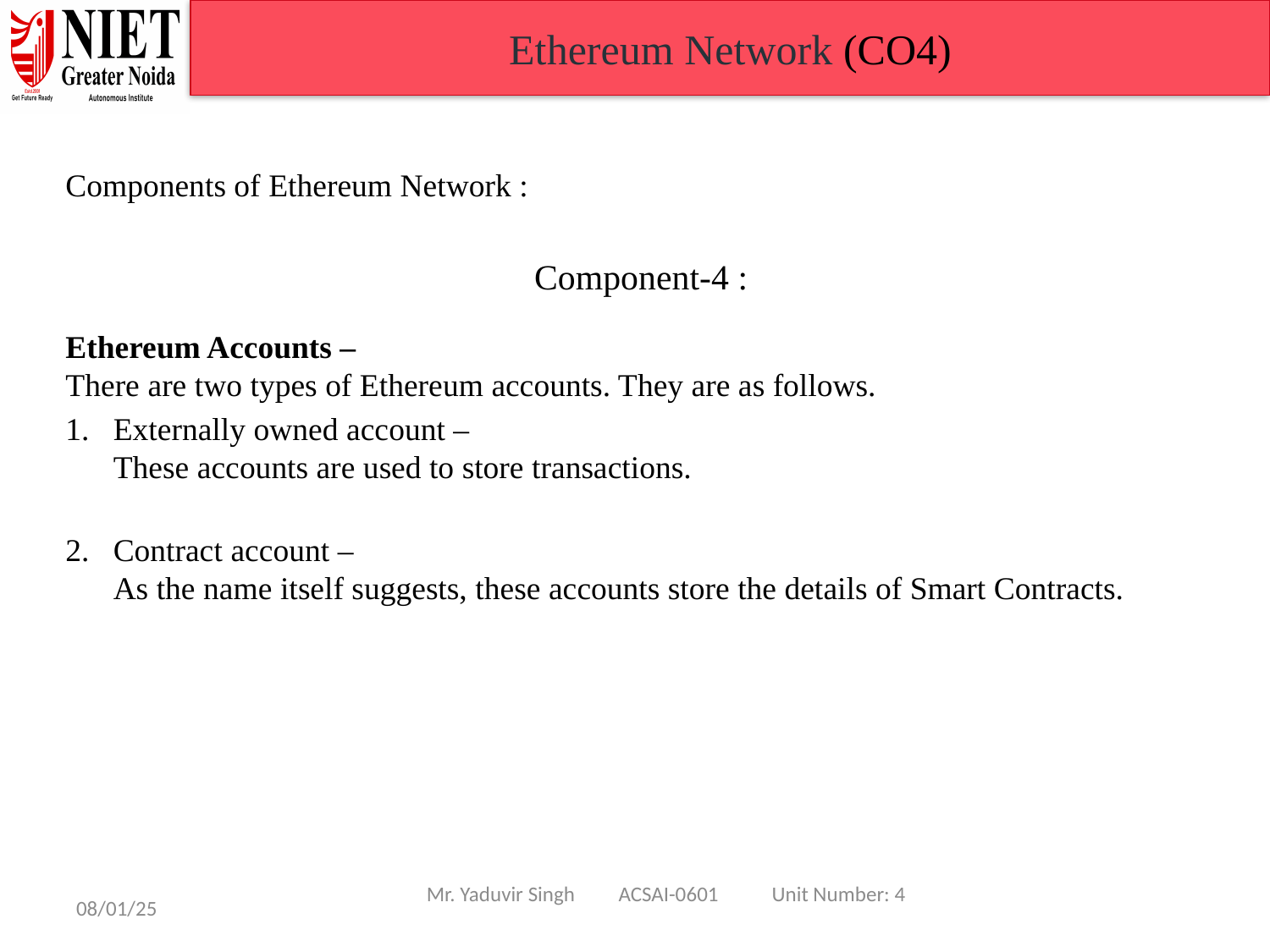

Ethereum Network (CO4)
Components of Ethereum Network :

Component-4 :
Ethereum Accounts – 
There are two types of Ethereum accounts. They are as follows.
Externally owned account – 
These accounts are used to store transactions.
Contract account – 
As the name itself suggests, these accounts store the details of Smart Contracts.

Mr. Yaduvir Singh         ACSAI-0601           Unit Number: 4
08/01/25